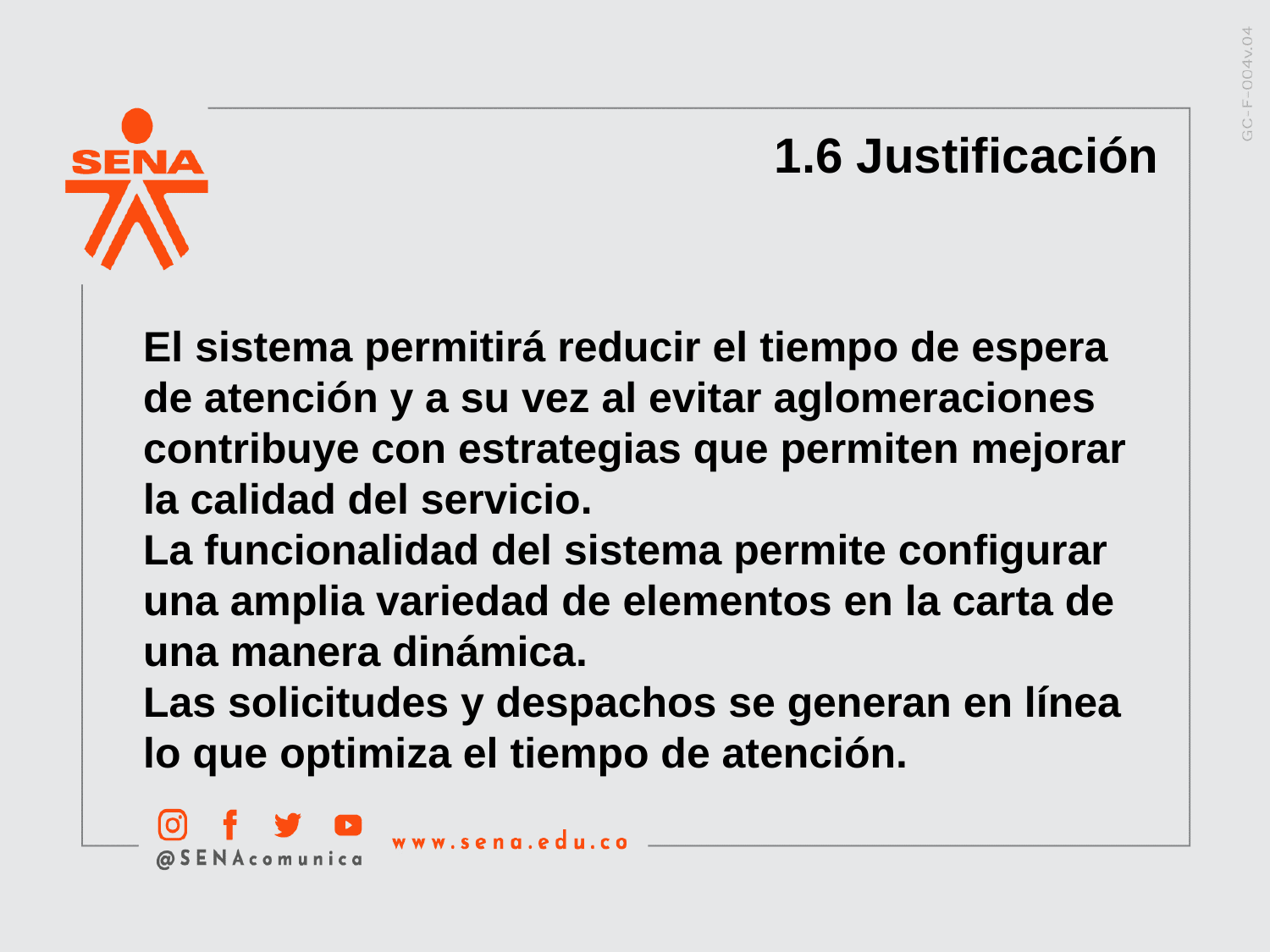

1.6 Justificación
El sistema permitirá reducir el tiempo de espera de atención y a su vez al evitar aglomeraciones contribuye con estrategias que permiten mejorar la calidad del servicio.
La funcionalidad del sistema permite configurar una amplia variedad de elementos en la carta de una manera dinámica.
Las solicitudes y despachos se generan en línea lo que optimiza el tiempo de atención.